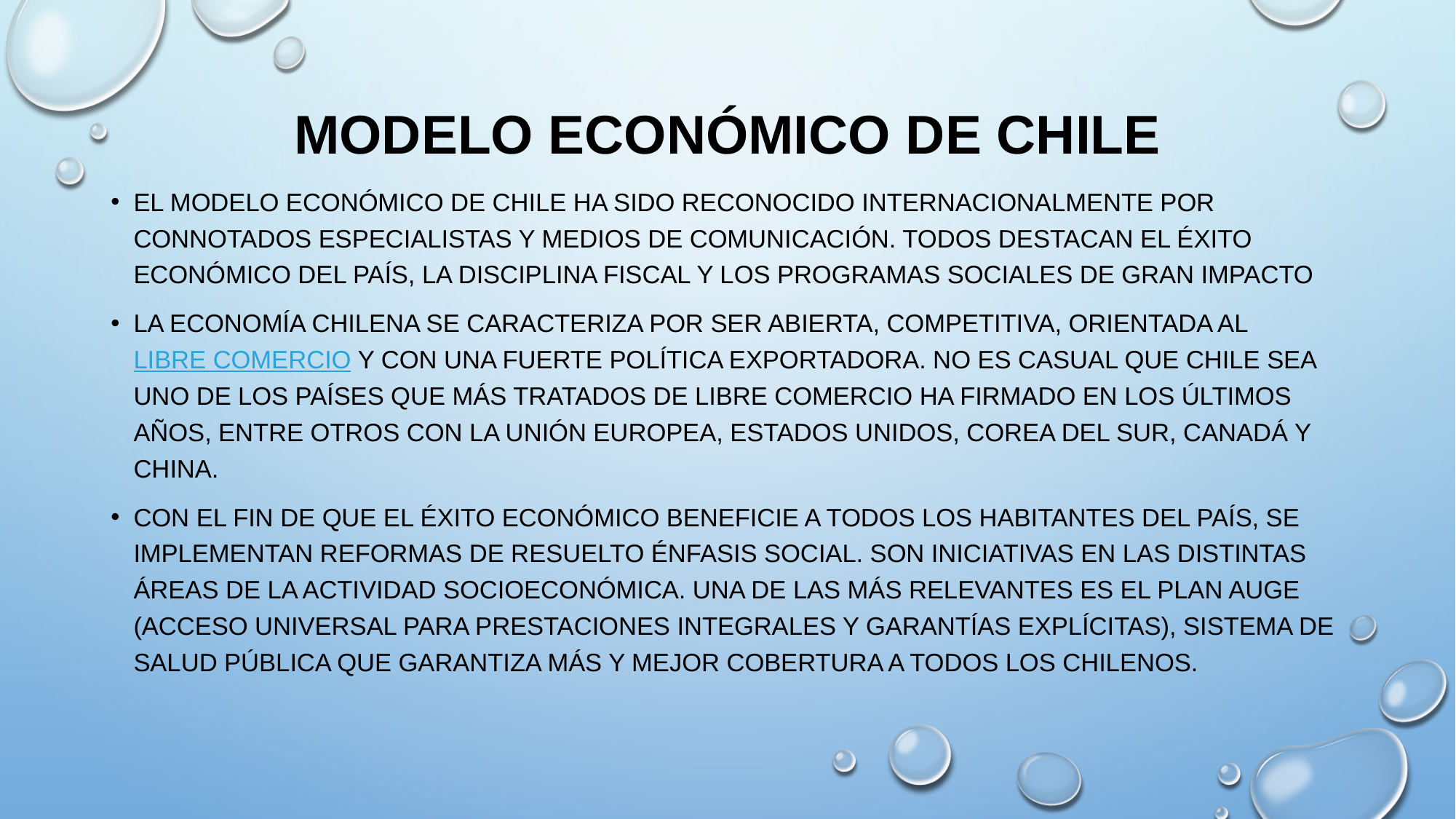

# Modelo económico de Chile
El modelo económico de Chile ha sido reconocido internacionalmente por connotados especialistas y medios de comunicación. Todos destacan el éxito económico del país, la disciplina fiscal y los programas sociales de gran impacto
La economía chilena se caracteriza por ser abierta, competitiva, orientada al libre comercio y con una fuerte política exportadora. No es casual que Chile sea uno de los países que más Tratados de Libre Comercio ha firmado en los últimos años, entre otros con la Unión Europea, Estados Unidos, Corea del Sur, Canadá y China.
Con el fin de que el éxito económico beneficie a todos los habitantes del país, se implementan reformas de resuelto énfasis social. Son iniciativas en las distintas áreas de la actividad socioeconómica. Una de las más relevantes es el Plan Auge (Acceso universal para prestaciones integrales y Garantías Explícitas), sistema de salud pública que garantiza más y mejor cobertura a todos los chilenos.